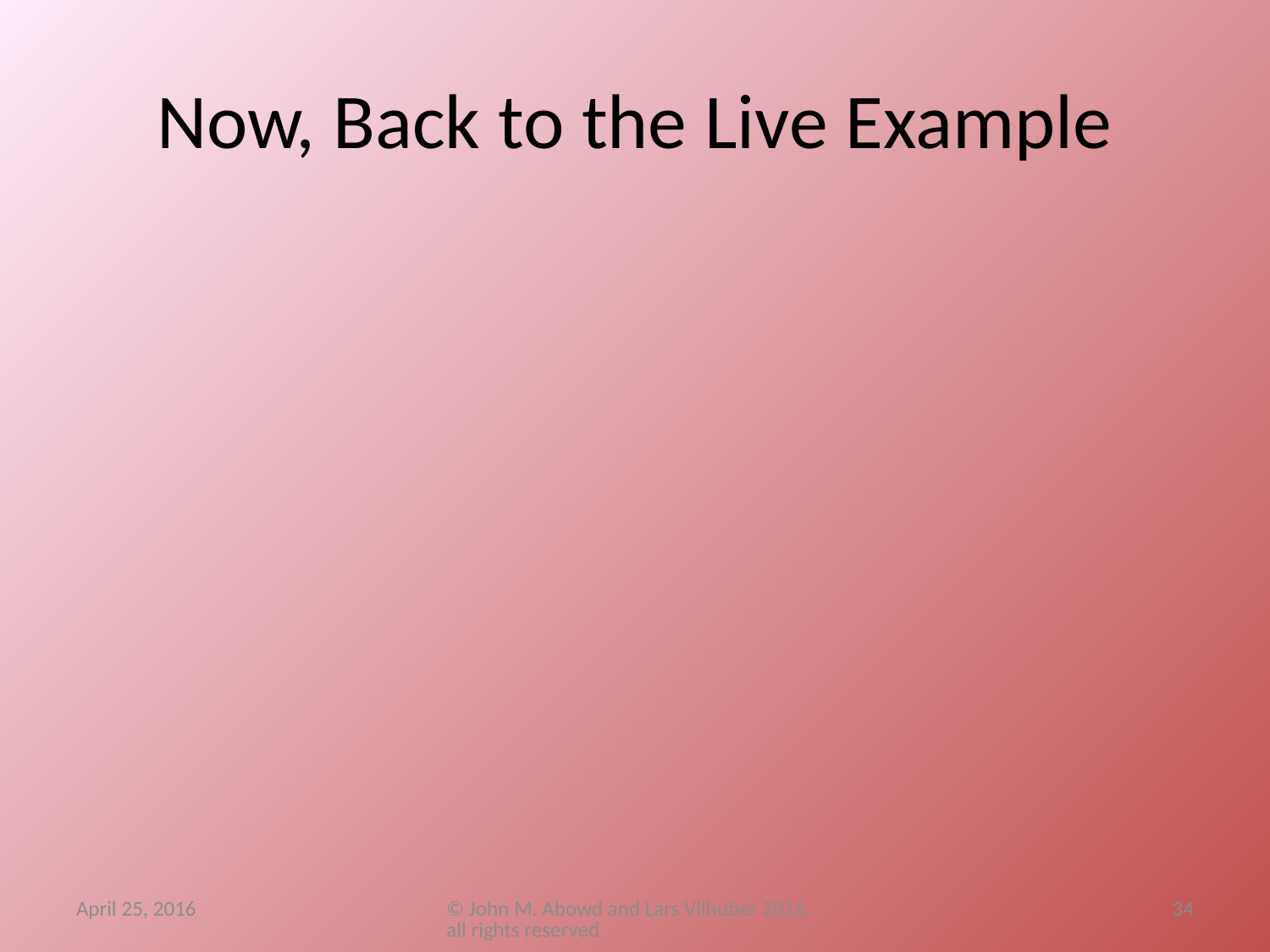

# Now, Back to the Live Example

April 25, 2016
© John M. Abowd and Lars Vilhuber 2016, all rights reserved
34